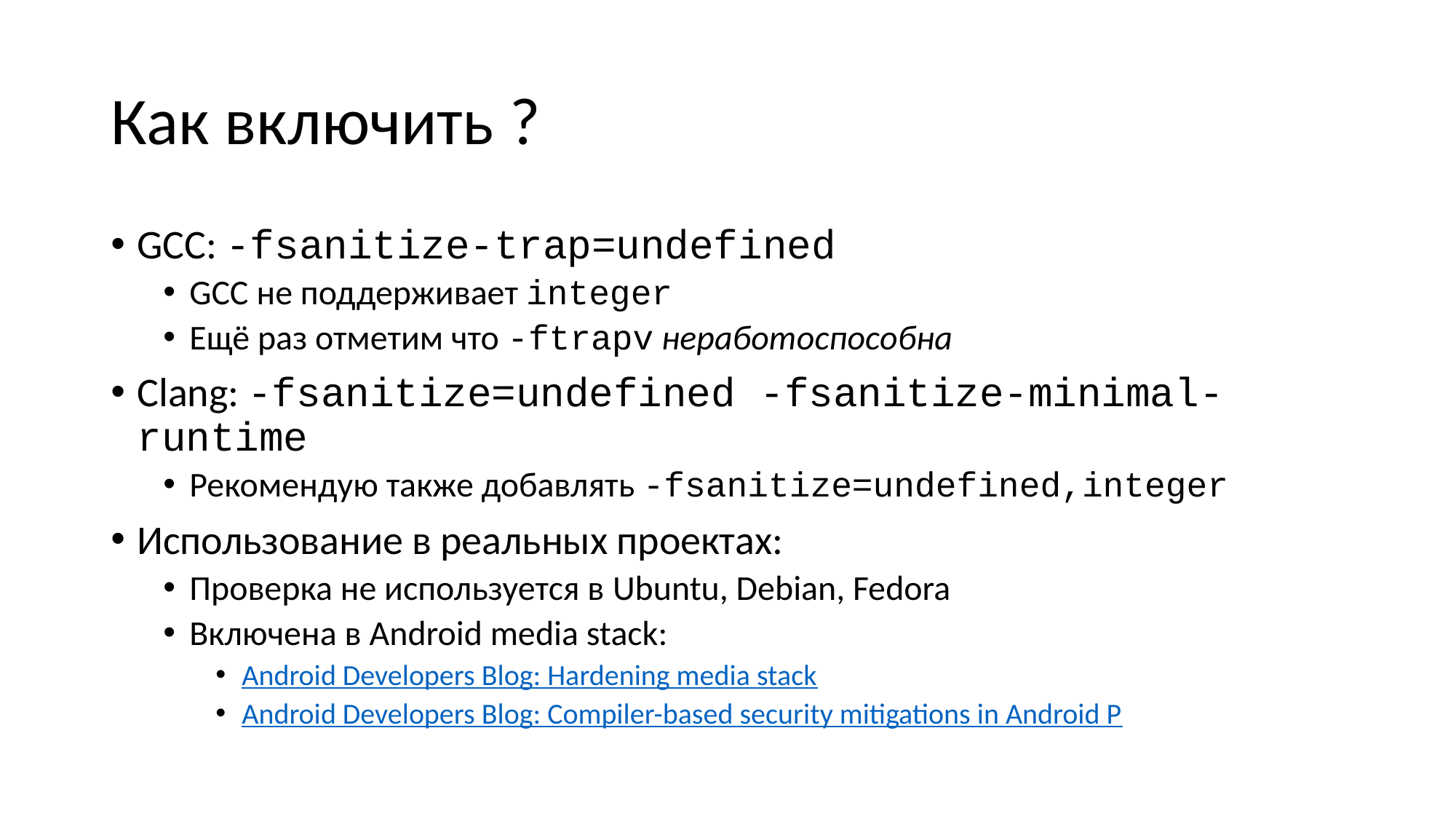

# Как включить ?
GCC: -fsanitize-trap=undefined
GCC не поддерживает integer
Ещё раз отметим что -ftrapv неработоспособна
Clang: -fsanitize=undefined -fsanitize-minimal-runtime
Рекомендую также добавлять -fsanitize=undefined,integer
Использование в реальных проектах:
Проверка не используется в Ubuntu, Debian, Fedora
Включена в Android media stack:
Android Developers Blog: Hardening media stack
Android Developers Blog: Compiler-based security mitigations in Android P